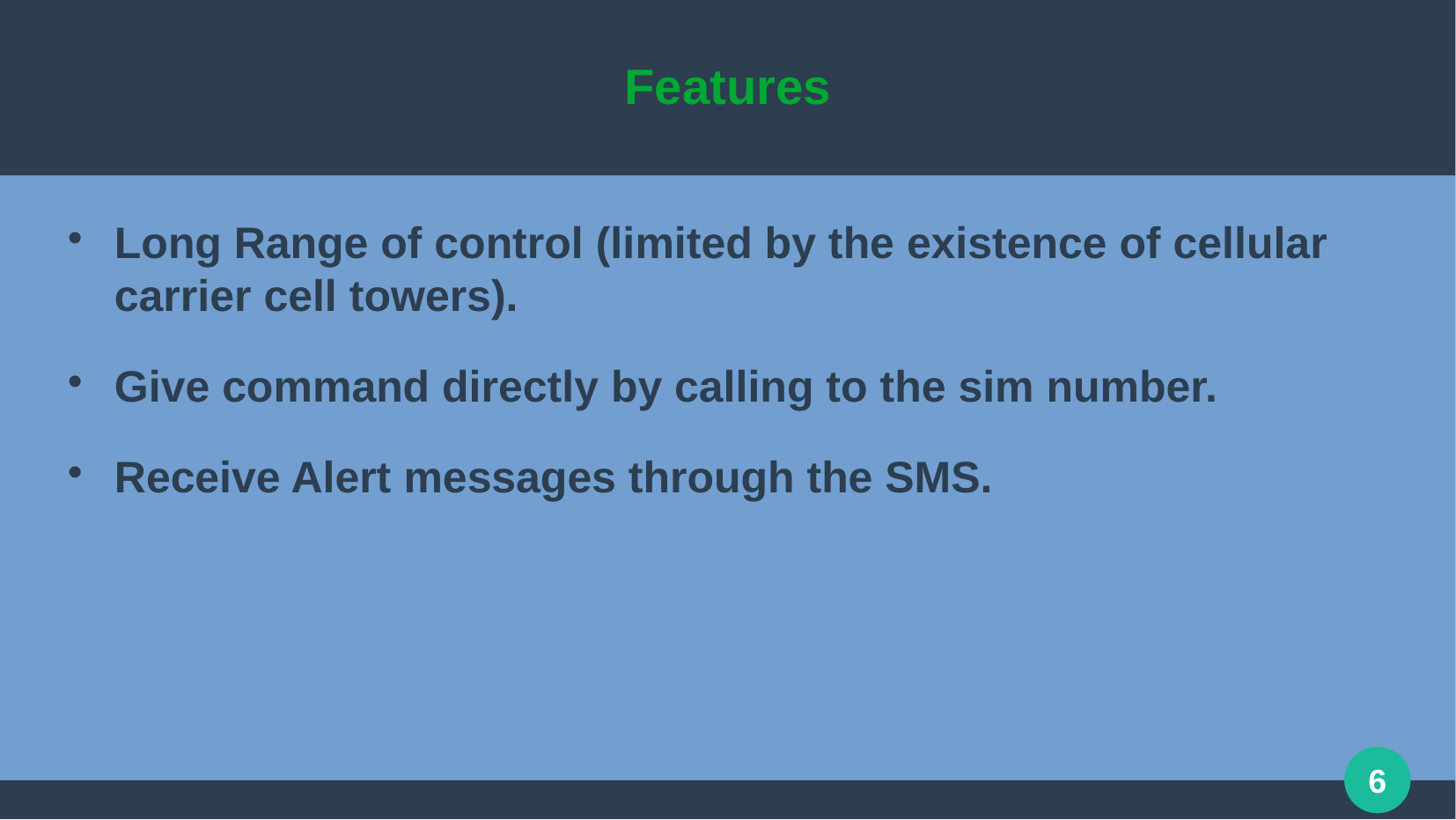

# Features
Long Range of control (limited by the existence of cellular carrier cell towers).
Give command directly by calling to the sim number.
Receive Alert messages through the SMS.